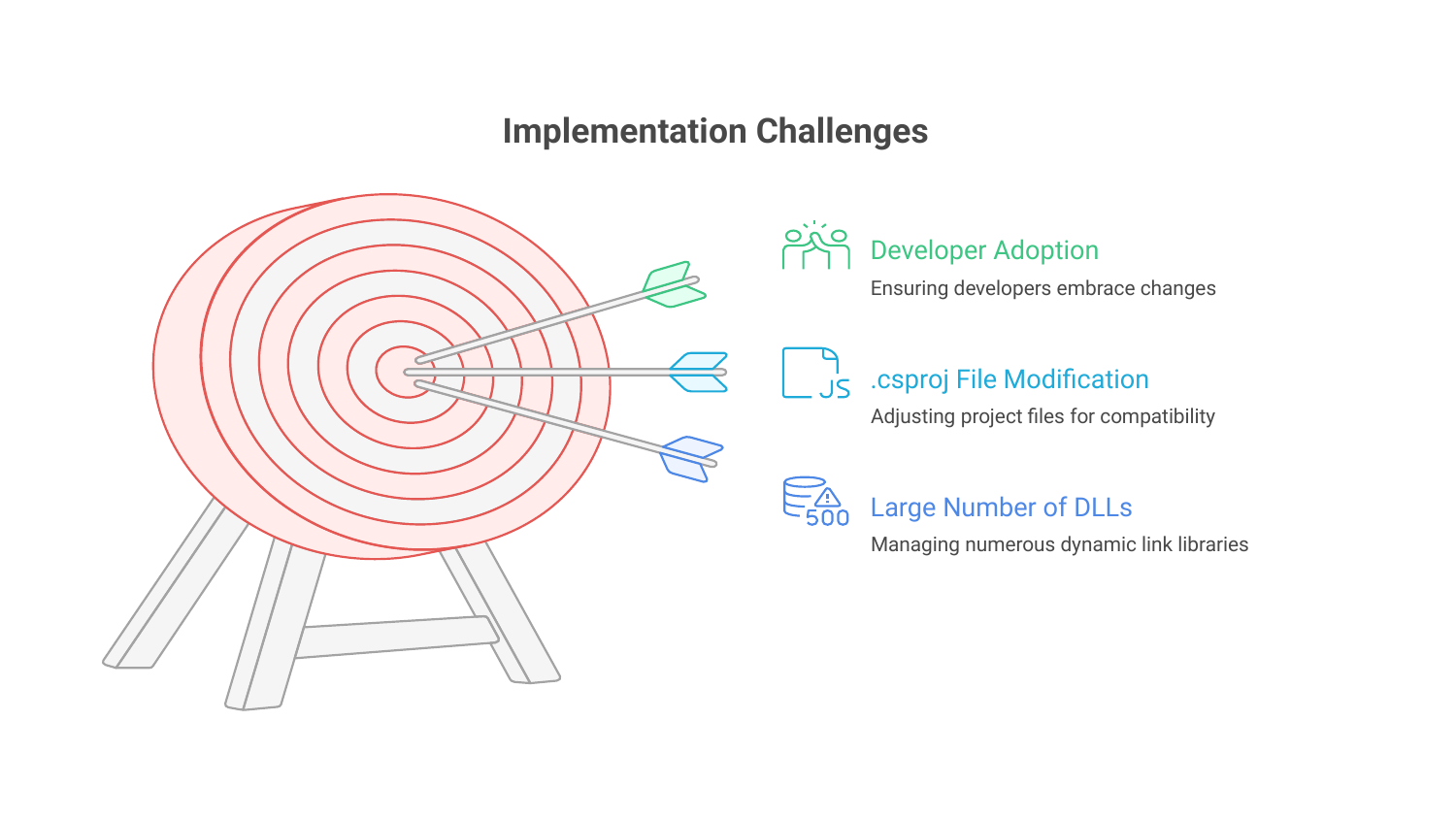

Implementation Challenges

Developer Adoption

Ensuring developers embrace changes

.csproj File Modification
Adjusting project files for compatibility

Large Number of DLLs

Managing numerous dynamic link libraries